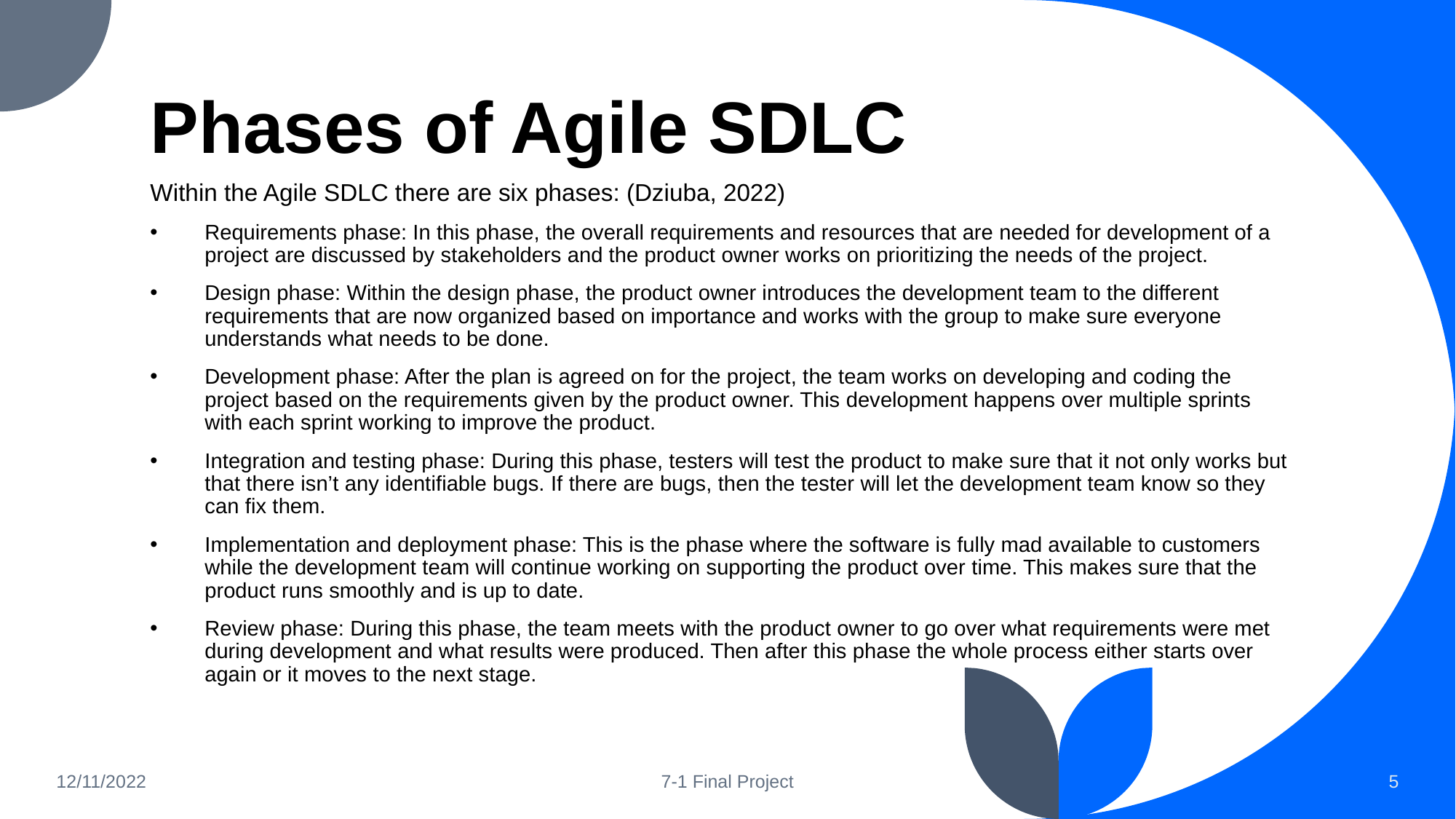

# Phases of Agile SDLC
Within the Agile SDLC there are six phases: (Dziuba, 2022)
Requirements phase: In this phase, the overall requirements and resources that are needed for development of a project are discussed by stakeholders and the product owner works on prioritizing the needs of the project.
Design phase: Within the design phase, the product owner introduces the development team to the different requirements that are now organized based on importance and works with the group to make sure everyone understands what needs to be done.
Development phase: After the plan is agreed on for the project, the team works on developing and coding the project based on the requirements given by the product owner. This development happens over multiple sprints with each sprint working to improve the product.
Integration and testing phase: During this phase, testers will test the product to make sure that it not only works but that there isn’t any identifiable bugs. If there are bugs, then the tester will let the development team know so they can fix them.
Implementation and deployment phase: This is the phase where the software is fully mad available to customers while the development team will continue working on supporting the product over time. This makes sure that the product runs smoothly and is up to date.
Review phase: During this phase, the team meets with the product owner to go over what requirements were met during development and what results were produced. Then after this phase the whole process either starts over again or it moves to the next stage.
12/11/2022
7-1 Final Project
5